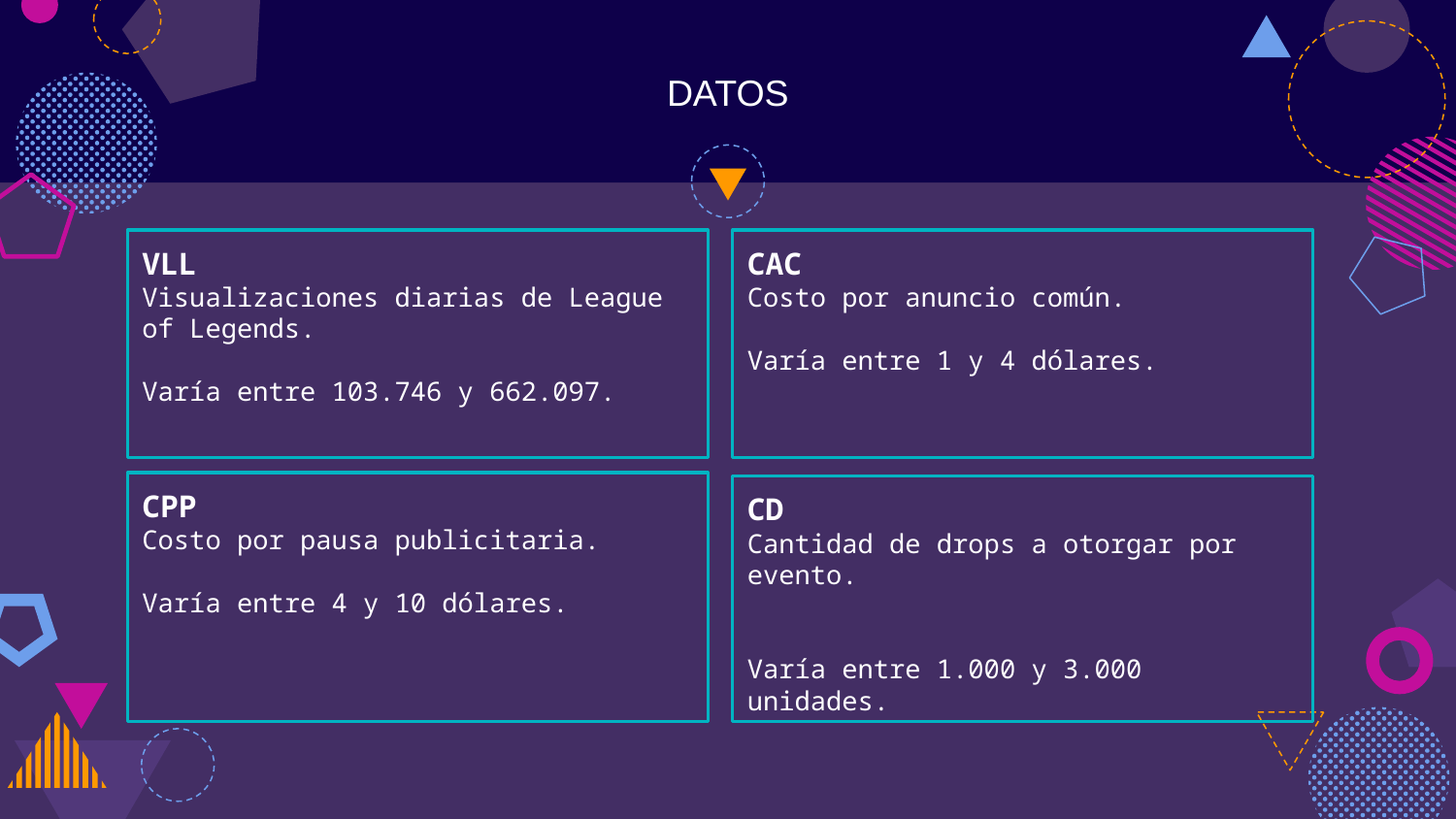

# DATOS
VLL
Visualizaciones diarias de League of Legends.

Varía entre 103.746 y 662.097.
CAC
Costo por anuncio común.

Varía entre 1 y 4 dólares.

CPP
Costo por pausa publicitaria.

Varía entre 4 y 10 dólares.

CD
Cantidad de drops a otorgar por evento.

Varía entre 1.000 y 3.000 unidades.